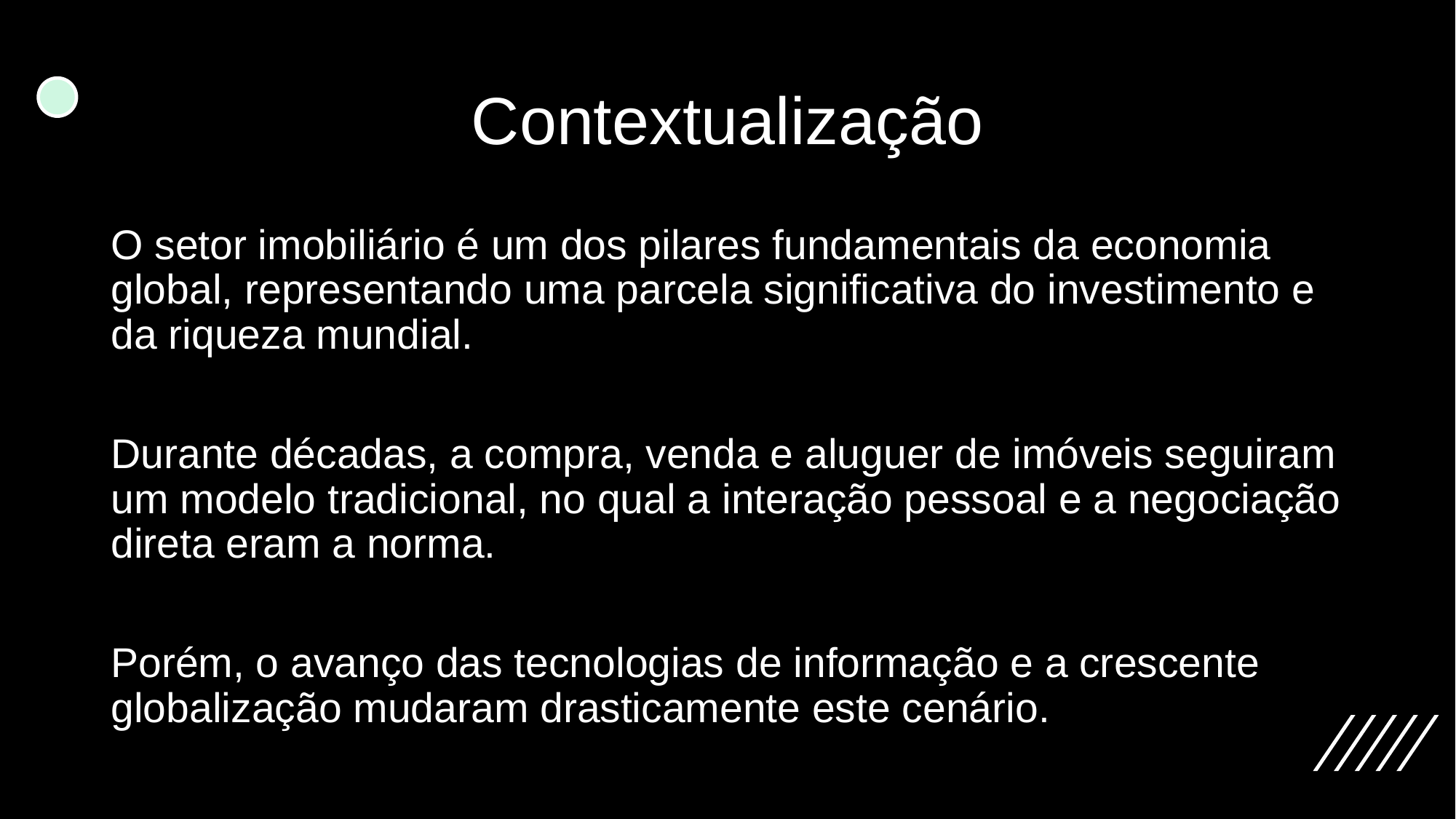

# Contextualização
O setor imobiliário é um dos pilares fundamentais da economia global, representando uma parcela significativa do investimento e da riqueza mundial.

Durante décadas, a compra, venda e aluguer de imóveis seguiram um modelo tradicional, no qual a interação pessoal e a negociação direta eram a norma.

Porém, o avanço das tecnologias de informação e a crescente globalização mudaram drasticamente este cenário.